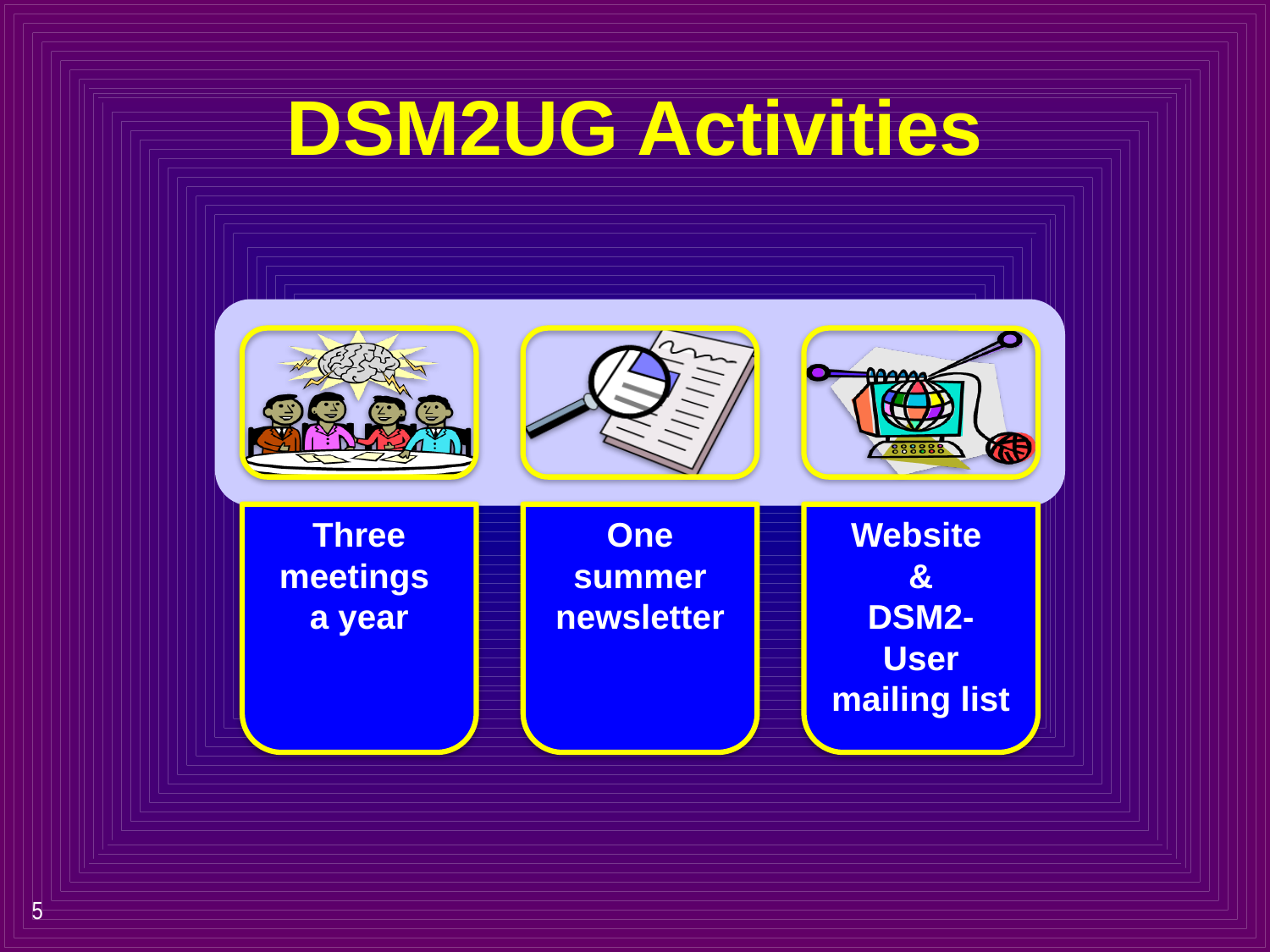

# DSM2UG Activities

Three
meetings
a year
One
summer
newsletter
Website
&
DSM2-User mailing list
5